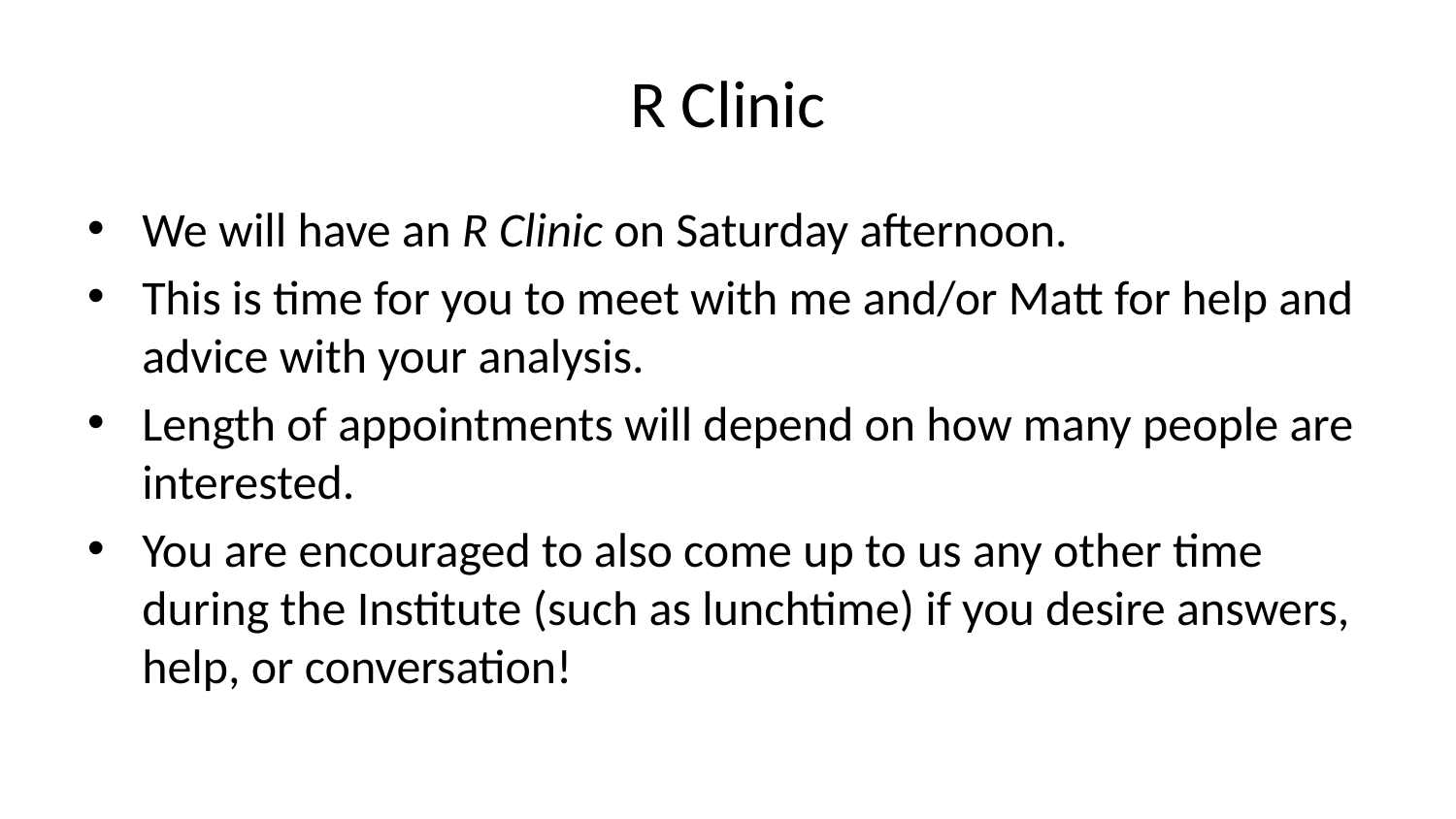

# R Clinic
We will have an R Clinic on Saturday afternoon.
This is time for you to meet with me and/or Matt for help and advice with your analysis.
Length of appointments will depend on how many people are interested.
You are encouraged to also come up to us any other time during the Institute (such as lunchtime) if you desire answers, help, or conversation!